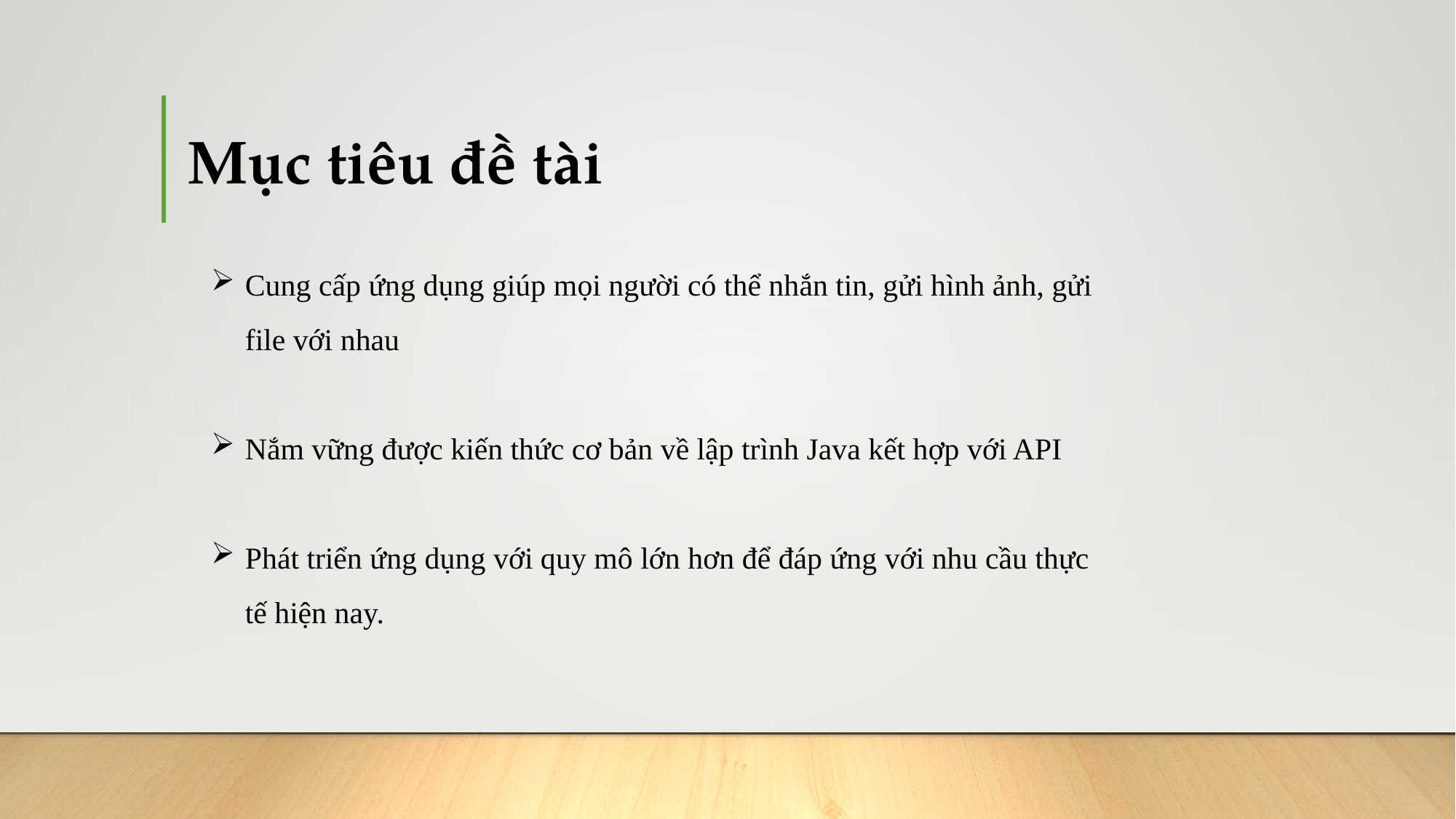

# Mục tiêu đề tài
Cung cấp ứng dụng giúp mọi người có thể nhắn tin, gửi hình ảnh, gửi file với nhau

Nắm vững được kiến thức cơ bản về lập trình Java kết hợp với API

Phát triển ứng dụng với quy mô lớn hơn để đáp ứng với nhu cầu thực tế hiện nay.